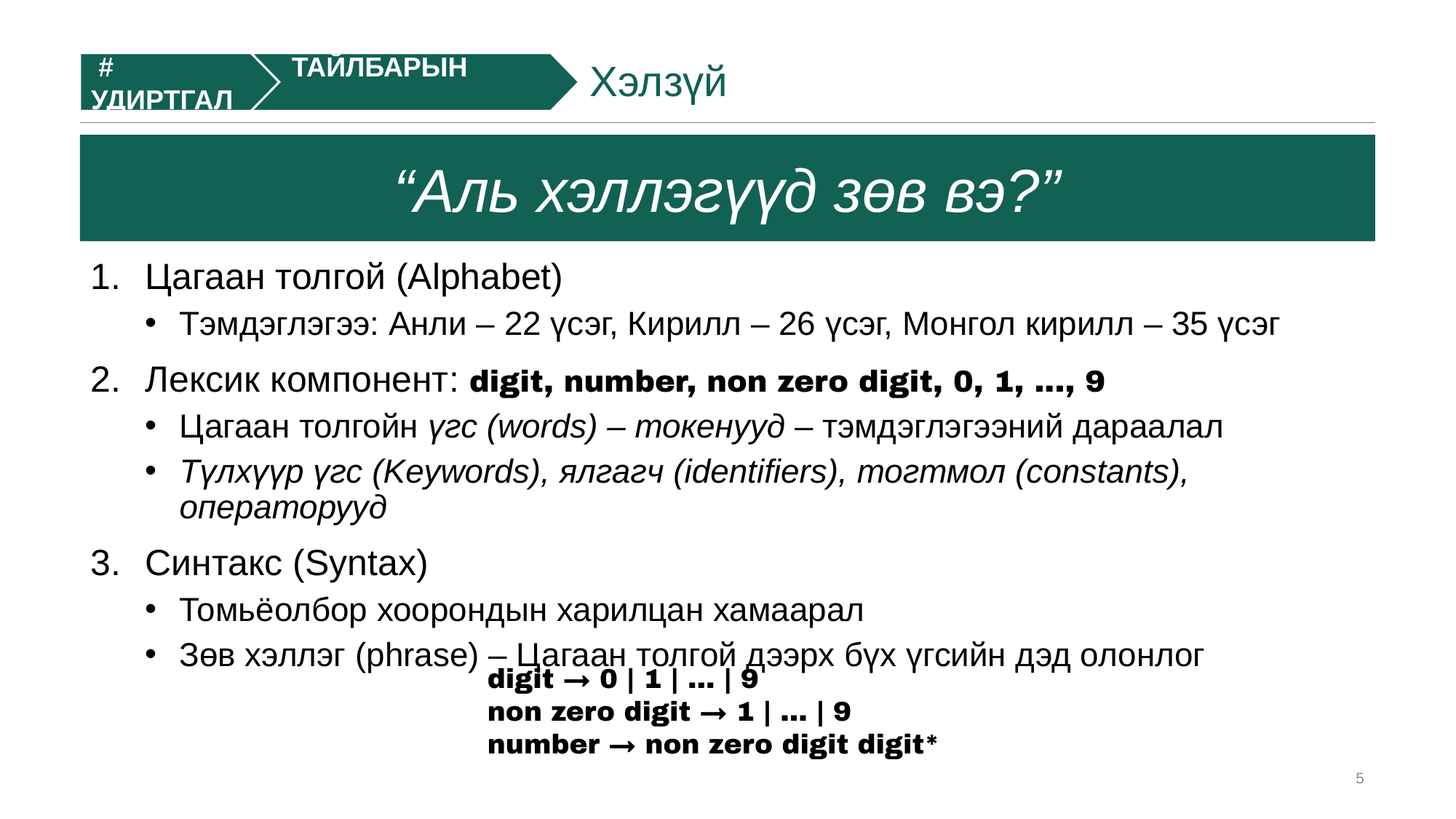

ТАЙЛБАРЫН ҮВШИН
 # УДИРТГАЛ
Хэлзүй
“Аль хэллэгүүд зөв вэ?”
Цагаан толгой (Alphabet)
Тэмдэглэгээ: Анли – 22 үсэг, Кирилл – 26 үсэг, Монгол кирилл – 35 үсэг
Лексик компонент: digit, number, non zero digit, 0, 1, ..., 9
Цагаан толгойн үгс (words) – токенууд – тэмдэглэгээний дараалал
Түлхүүр үгс (Keywords), ялгагч (identifiers), тогтмол (constants), операторууд
Синтакс (Syntax)
Томьёолбор хоорондын харилцан хамаарал
Зөв хэллэг (phrase) – Цагаан толгой дээрх бүх үгсийн дэд олонлог

digit → 0 | 1 | ... | 9
non zero digit → 1 | ... | 9
number → non zero digit digit*
5